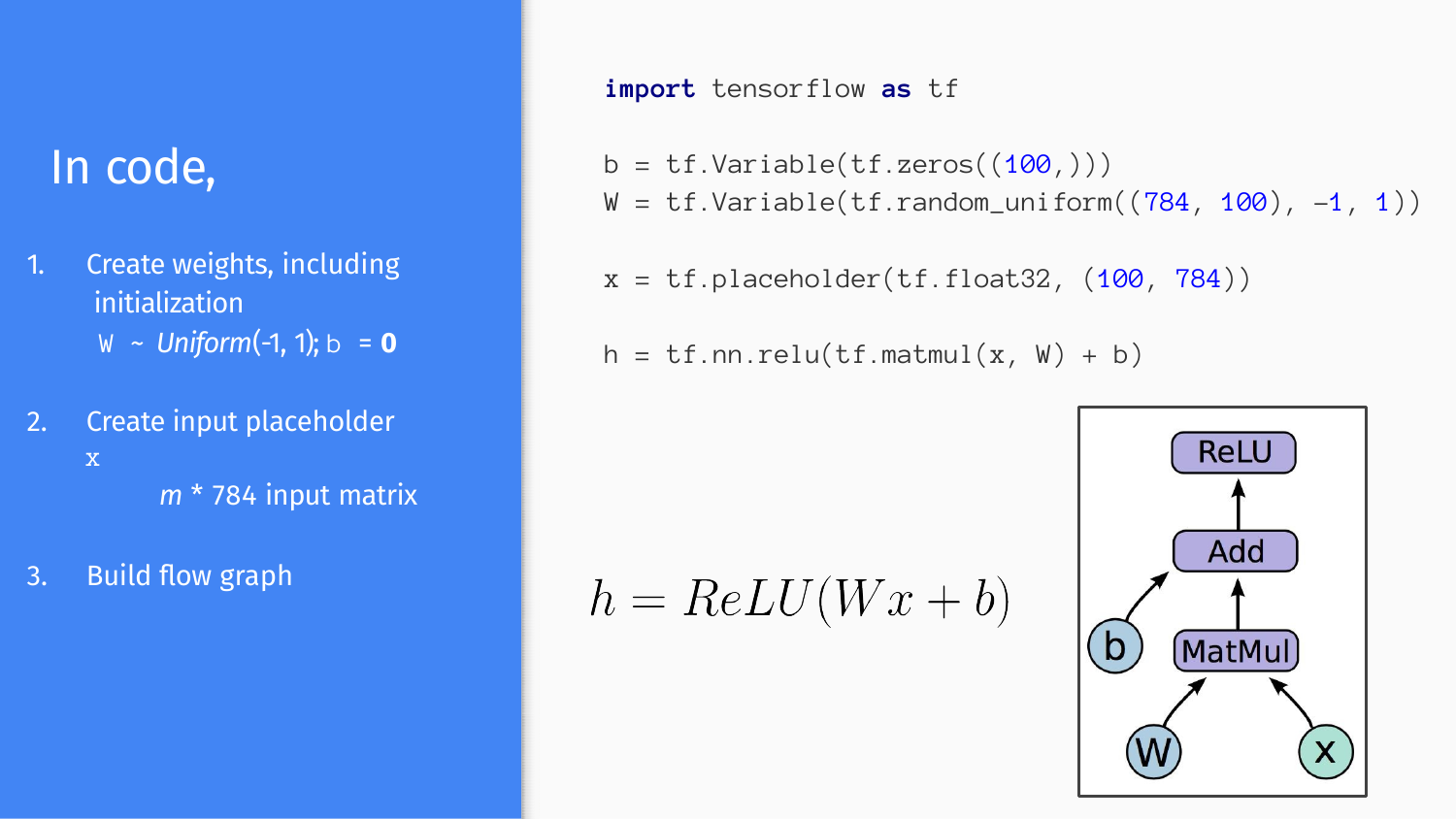

# import tensorflow as tf
In code,
b = tf.Variable(tf.zeros((100,)))
W = tf.Variable(tf.random_uniform((784, 100), -1, 1))
1.	Create weights, including  initialization
W ~ Uniform(-1, 1); b = 0
x = tf.placeholder(tf.float32, (100, 784))
h = tf.nn.relu(tf.matmul(x, W) + b)
Create input placeholder x
m * 784 input matrix

Build flow graph